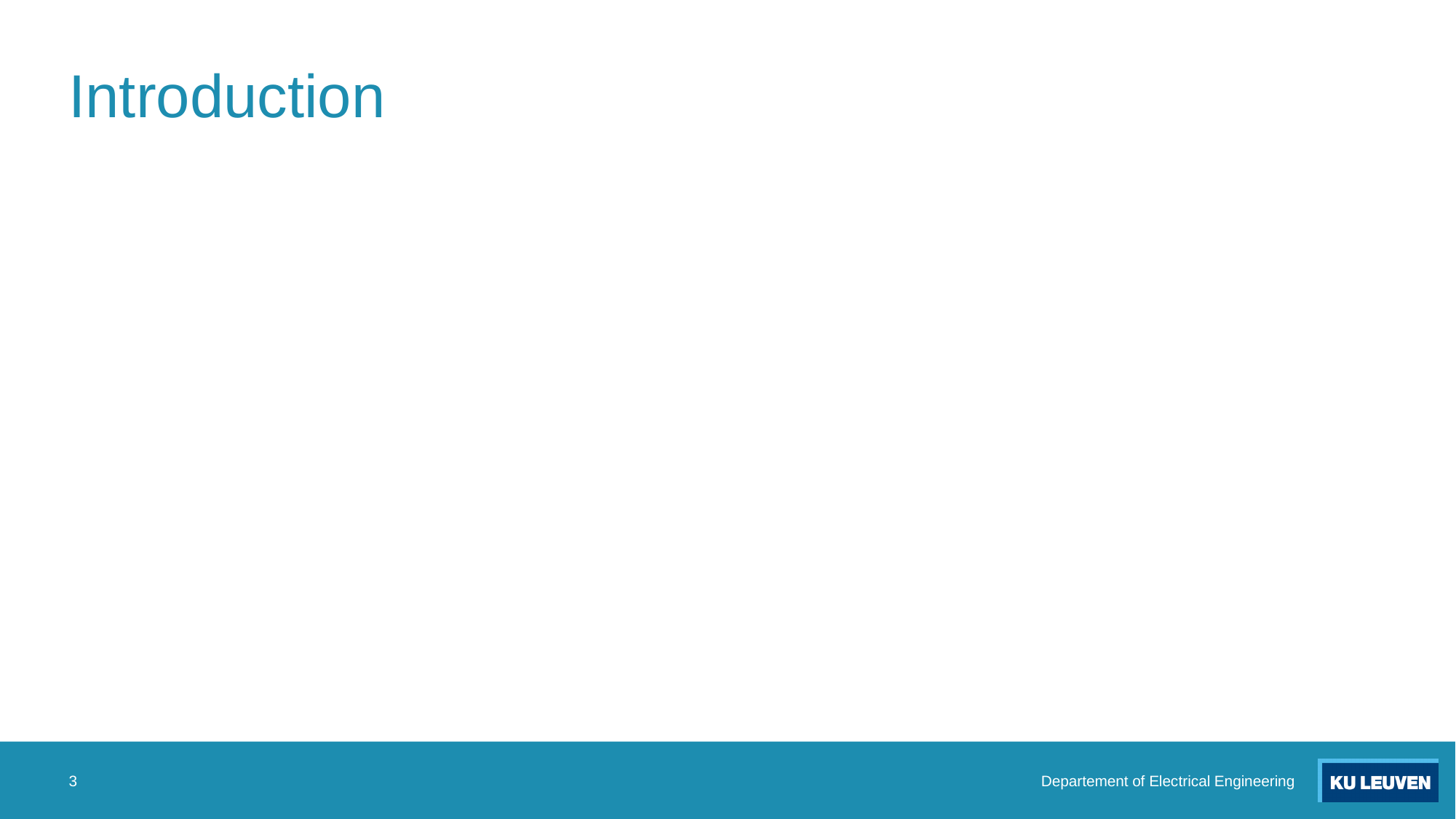

# Introduction
3
Departement of Electrical Engineering